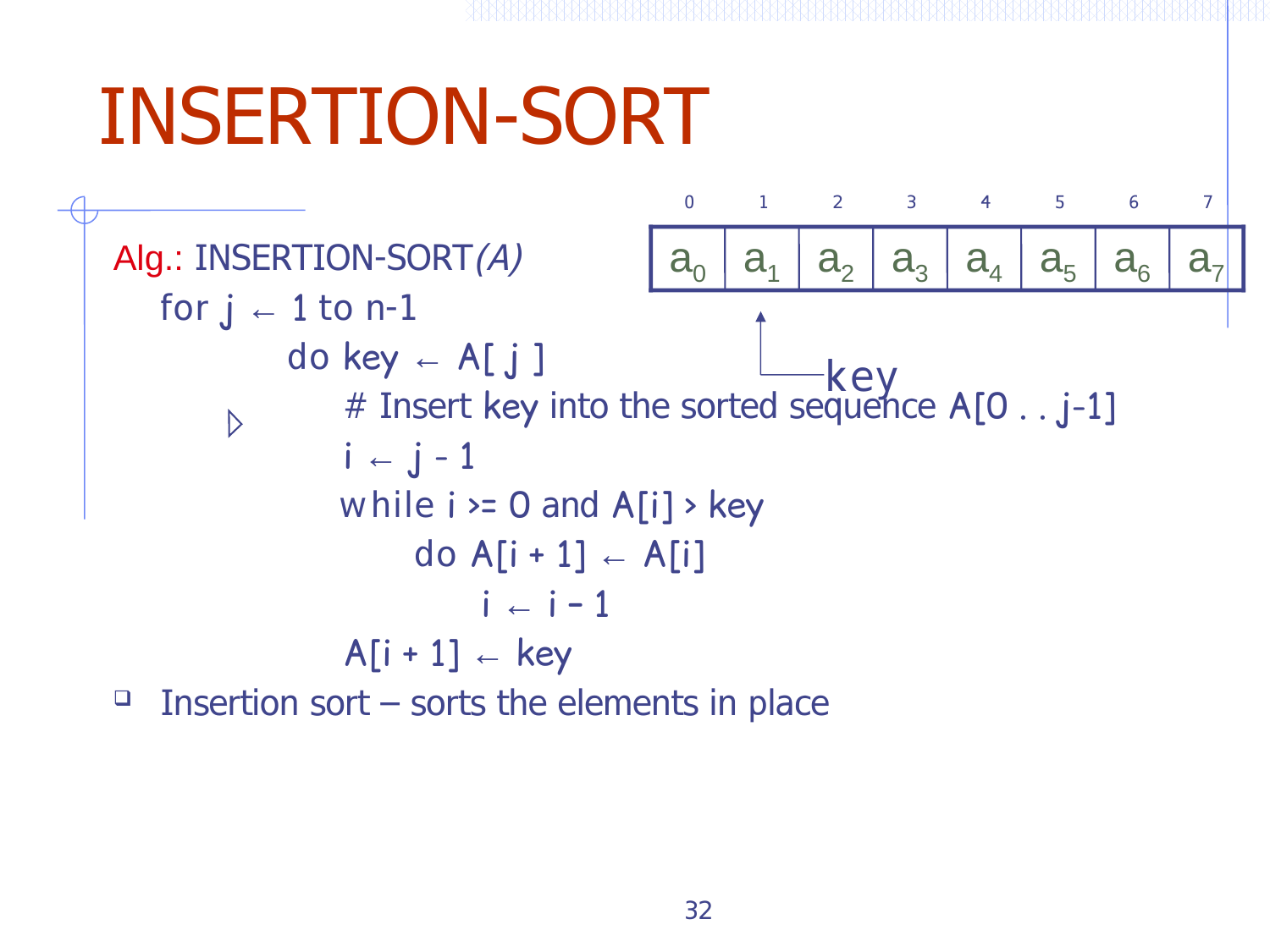

# INSERTION-SORT
0
1
2
3
4
5
6
7
a0

a1

a2

a3

a4

a5

a6

a7

Alg.: INSERTION-SORT(A)
	for j ← 1 to n-1
		do key ← A[ j ]
		     # Insert key into the sorted sequence A[0 . . j-1]
		     i ← j - 1
		     while i >= 0 and A[i] > key
			do A[i + 1] ← A[i]
			      i ← i – 1
		     A[i + 1] ← key
Insertion sort – sorts the elements in place

key

32